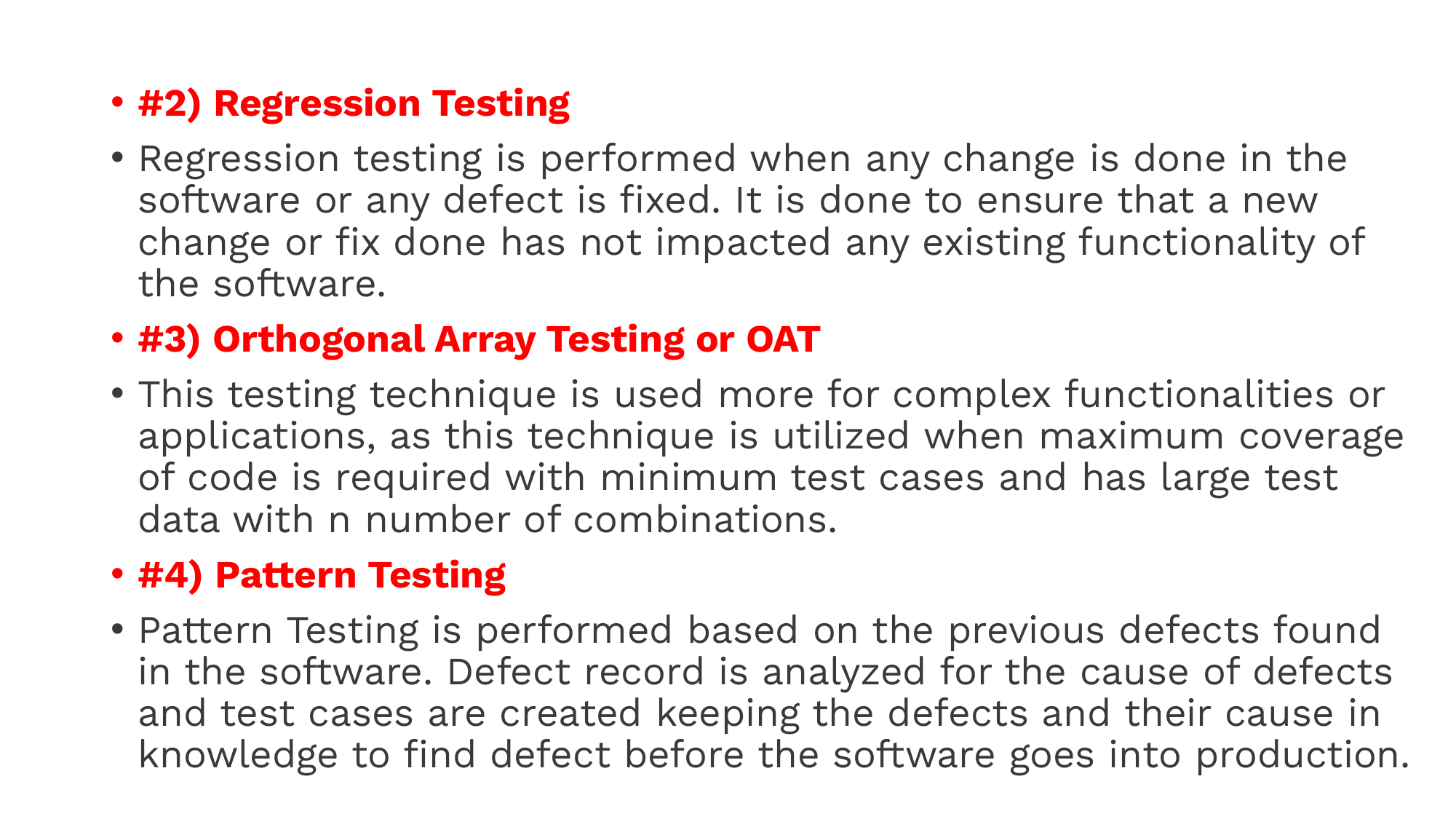

#2) Regression Testing
Regression testing is performed when any change is done in the software or any defect is fixed. It is done to ensure that a new change or fix done has not impacted any existing functionality of the software.
#3) Orthogonal Array Testing or OAT
This testing technique is used more for complex functionalities or applications, as this technique is utilized when maximum coverage of code is required with minimum test cases and has large test data with n number of combinations.
#4) Pattern Testing
Pattern Testing is performed based on the previous defects found in the software. Defect record is analyzed for the cause of defects and test cases are created keeping the defects and their cause in knowledge to find defect before the software goes into production.